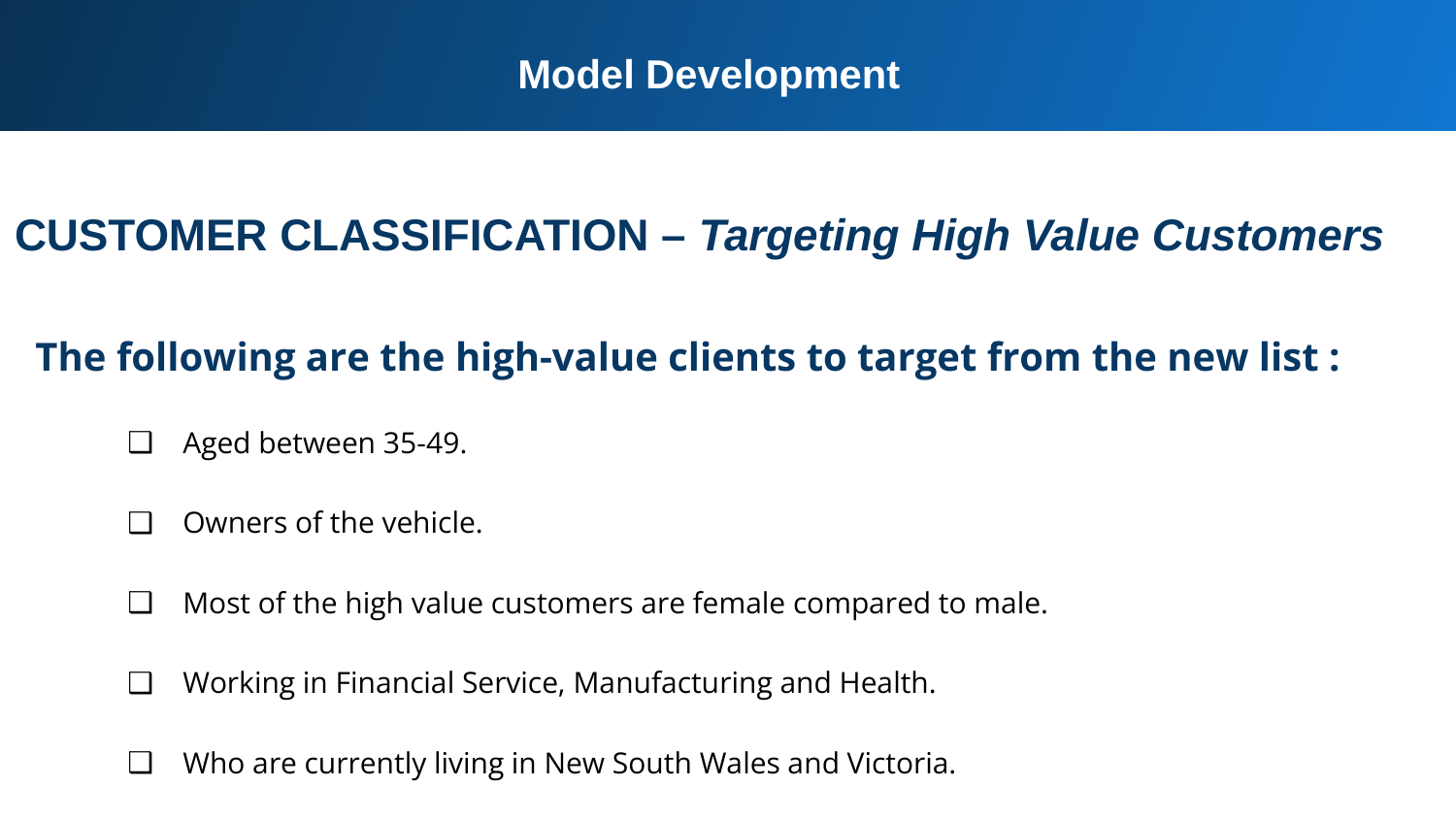

Model Development

CUSTOMER CLASSIFICATION – Targeting High Value Customers

The following are the high-value clients to target from the new list :

Aged between 35-49.

Owners of the vehicle.

Most of the high value customers are female compared to male.

Working in Financial Service, Manufacturing and Health.

Who are currently living in New South Wales and Victoria.